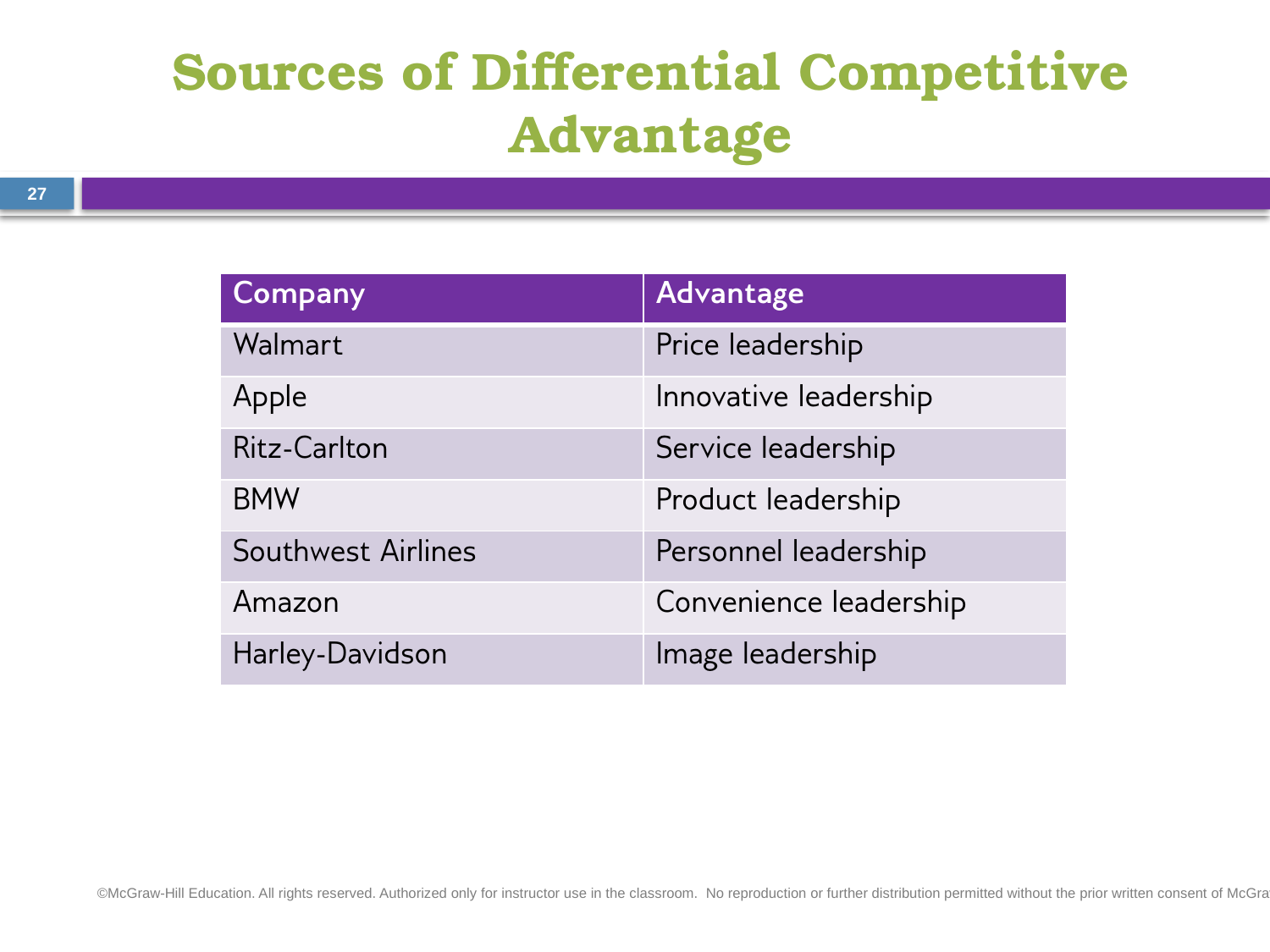

# Sources of Differential Competitive Advantage
27
| Company | Advantage |
| --- | --- |
| Walmart | Price leadership |
| Apple | Innovative leadership |
| Ritz-Carlton | Service leadership |
| BMW | Product leadership |
| Southwest Airlines | Personnel leadership |
| Amazon | Convenience leadership |
| Harley-Davidson | Image leadership |
©McGraw-Hill Education. All rights reserved. Authorized only for instructor use in the classroom.  No reproduction or further distribution permitted without the prior written consent of McGraw-Hill Education.